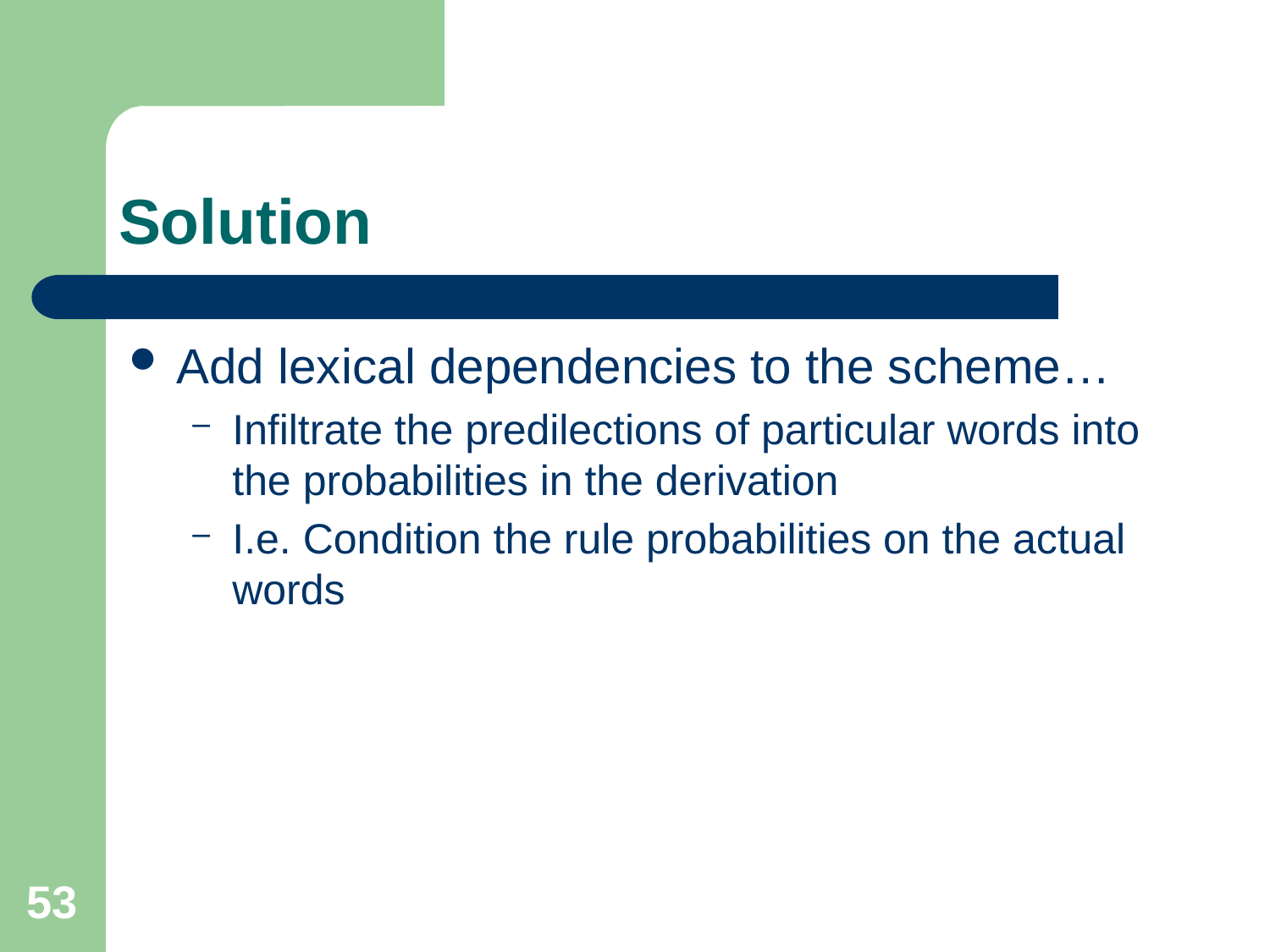

# Solution
Add lexical dependencies to the scheme…
Infiltrate the predilections of particular words into the probabilities in the derivation
I.e. Condition the rule probabilities on the actual words
53